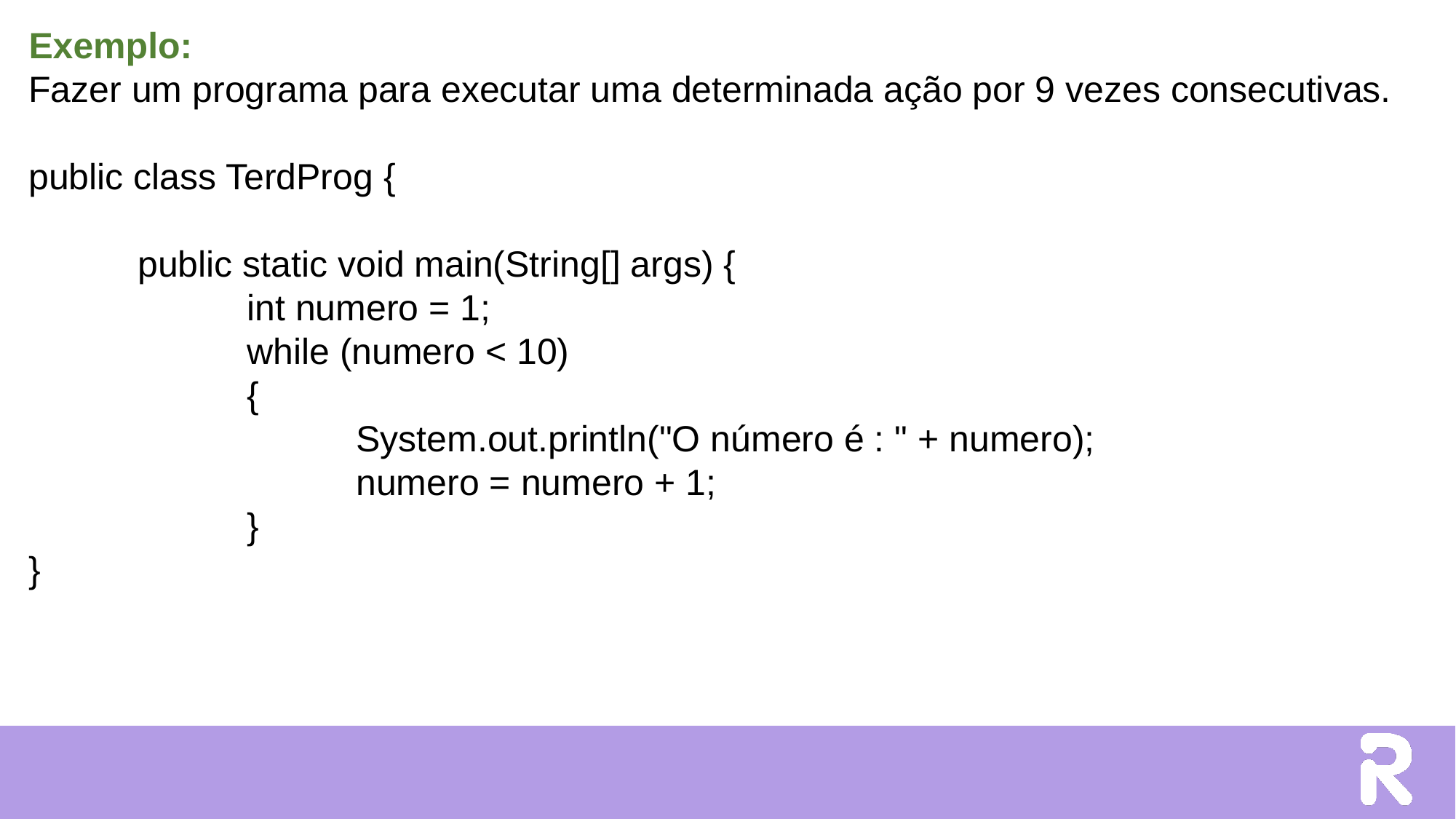

Exemplo:
Fazer um programa para executar uma determinada ação por 9 vezes consecutivas.

public class TerdProg {

	public static void main(String[] args) {
		int numero = 1;
		while (numero < 10)
		{
    			System.out.println("O número é : " + numero);
    			numero = numero + 1;
		}
}